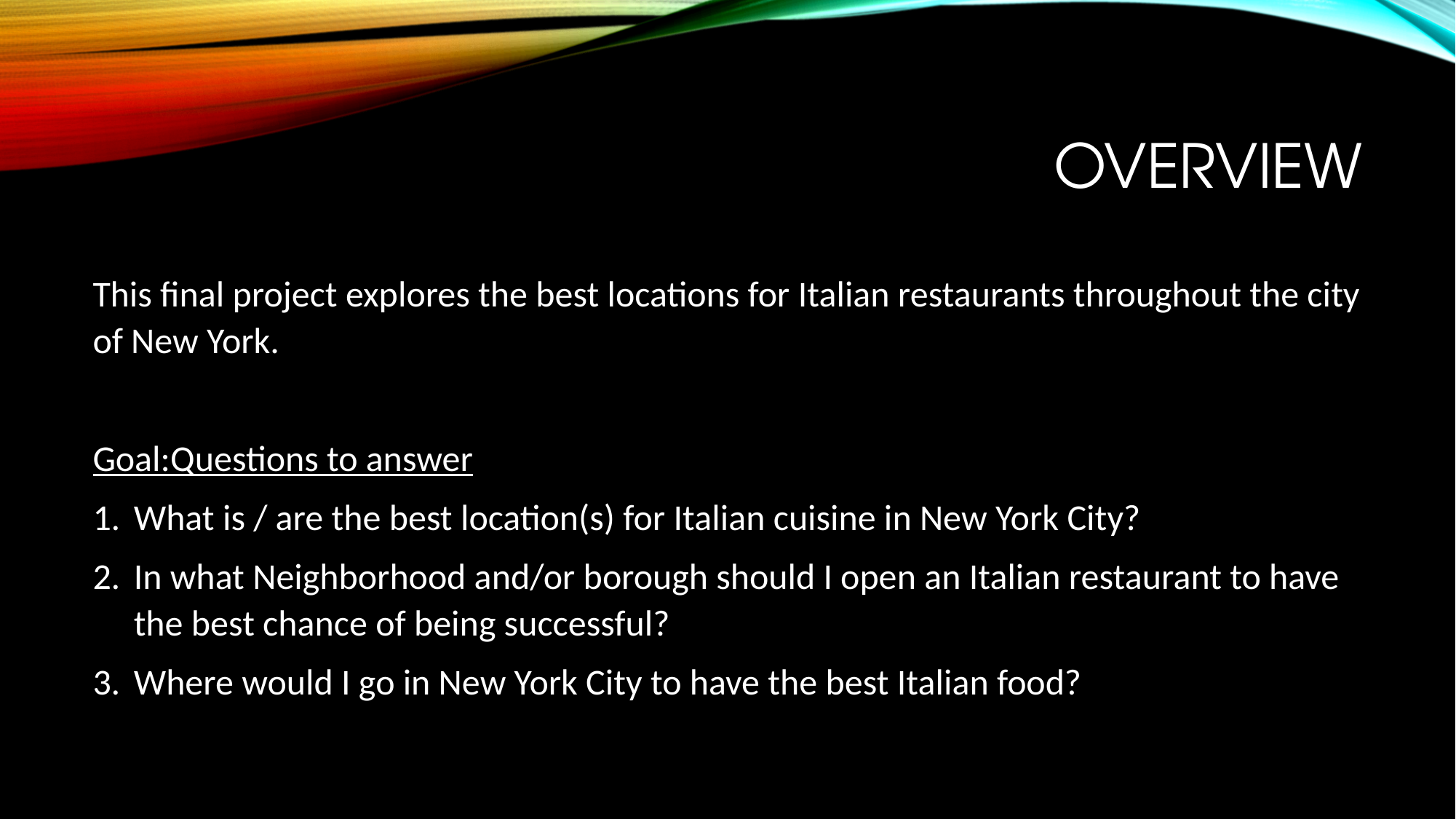

# Overview
This final project explores the best locations for Italian restaurants throughout the city of New York.

Goal:Questions to answer
What is / are the best location(s) for Italian cuisine in New York City?
In what Neighborhood and/or borough should I open an Italian restaurant to have the best chance of being successful?
Where would I go in New York City to have the best Italian food?